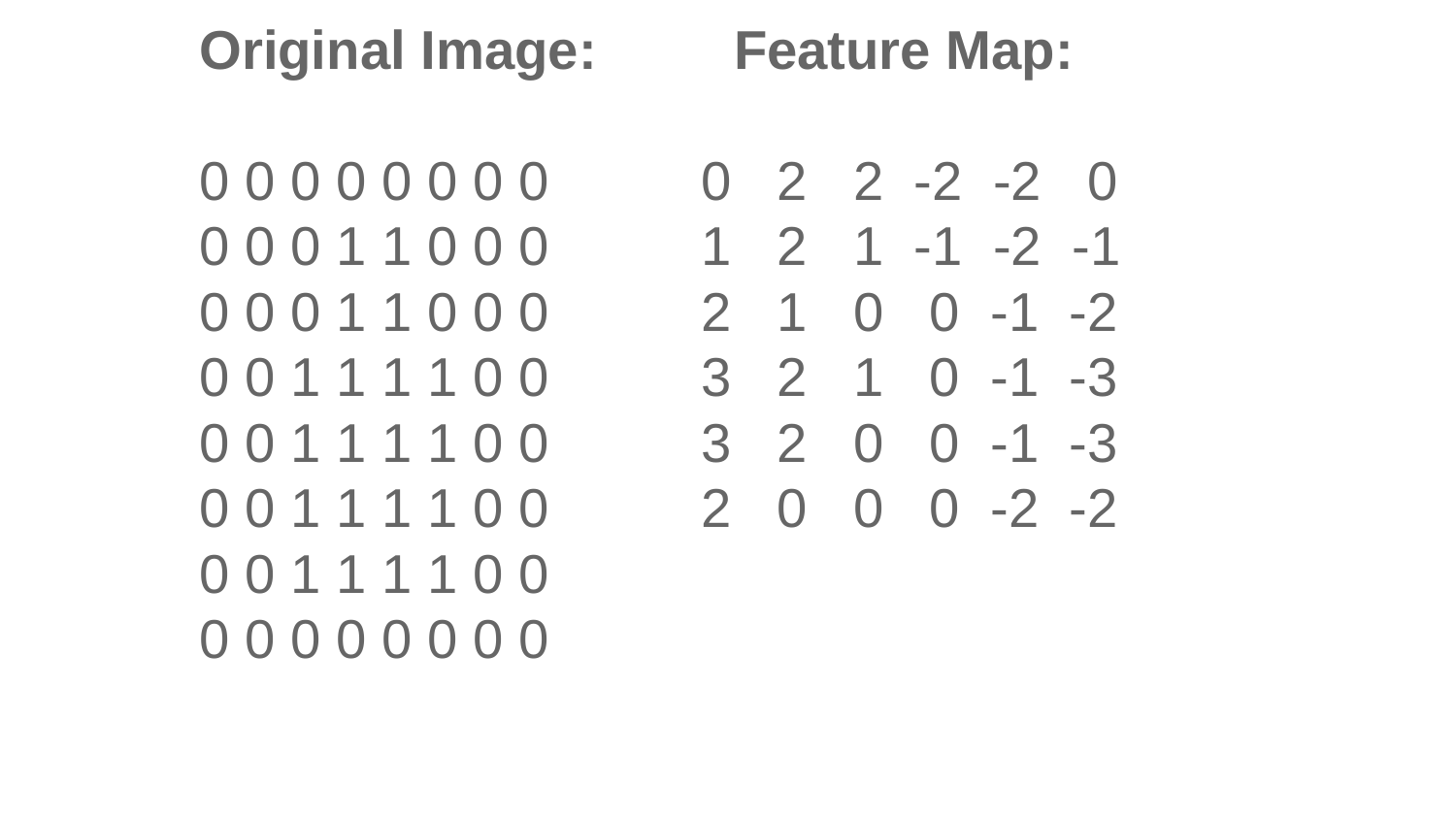

Original Image:         Feature Map:

 0 0 0 0 0 0 0 0          0   2   2  -2  -2   0
 0 0 0 1 1 0 0 0          1   2   1  -1  -2  -1
 0 0 0 1 1 0 0 0          2   1   0   0  -1  -2
 0 0 1 1 1 1 0 0          3   2   1   0  -1  -3
 0 0 1 1 1 1 0 0          3   2   0   0  -1  -3
 0 0 1 1 1 1 0 0          2   0   0   0  -2  -2
 0 0 1 1 1 1 0 0
 0 0 0 0 0 0 0 0